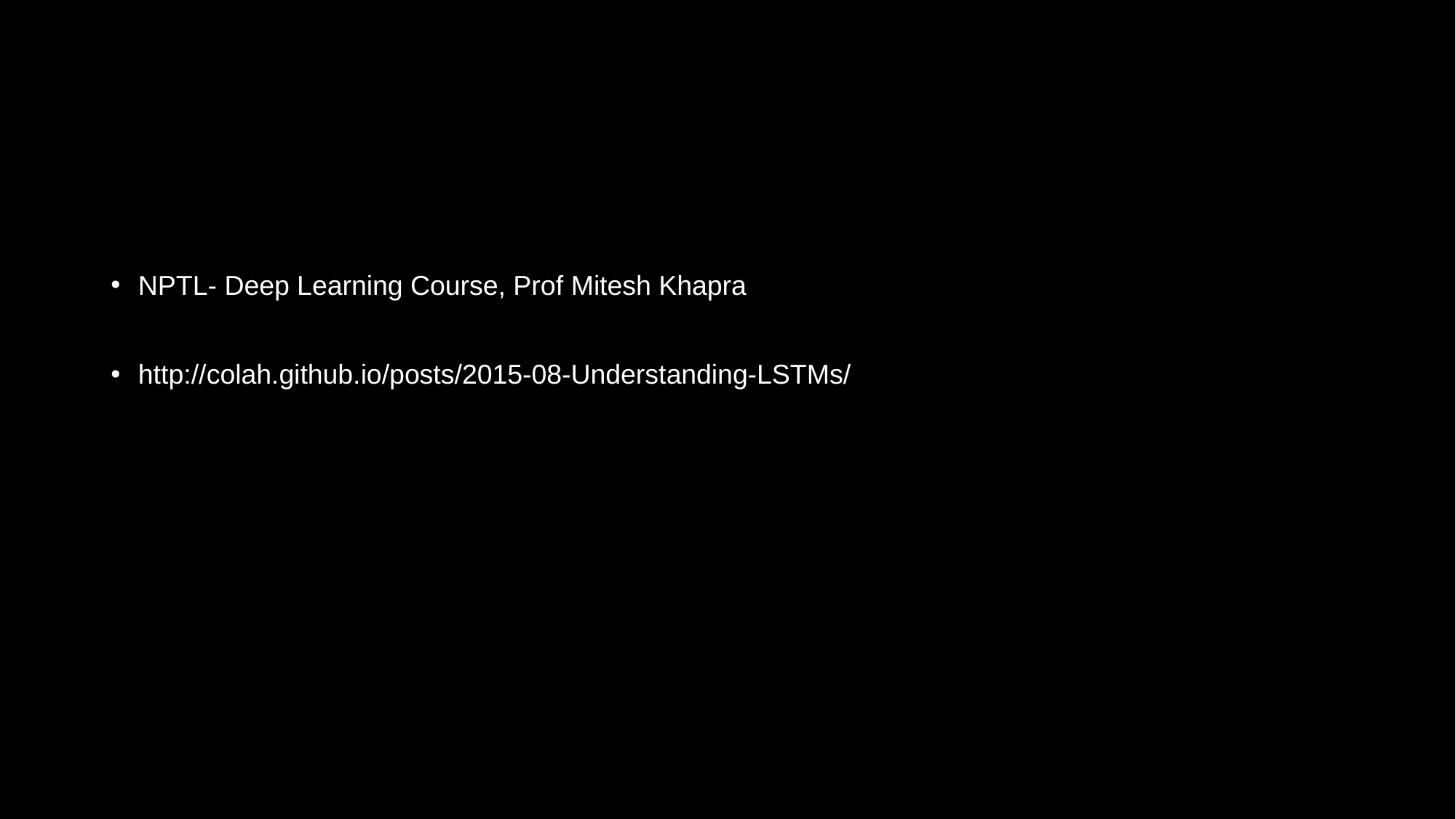

NPTL- Deep Learning Course, Prof Mitesh Khapra

http://colah.github.io/posts/2015-08-Understanding-LSTMs/